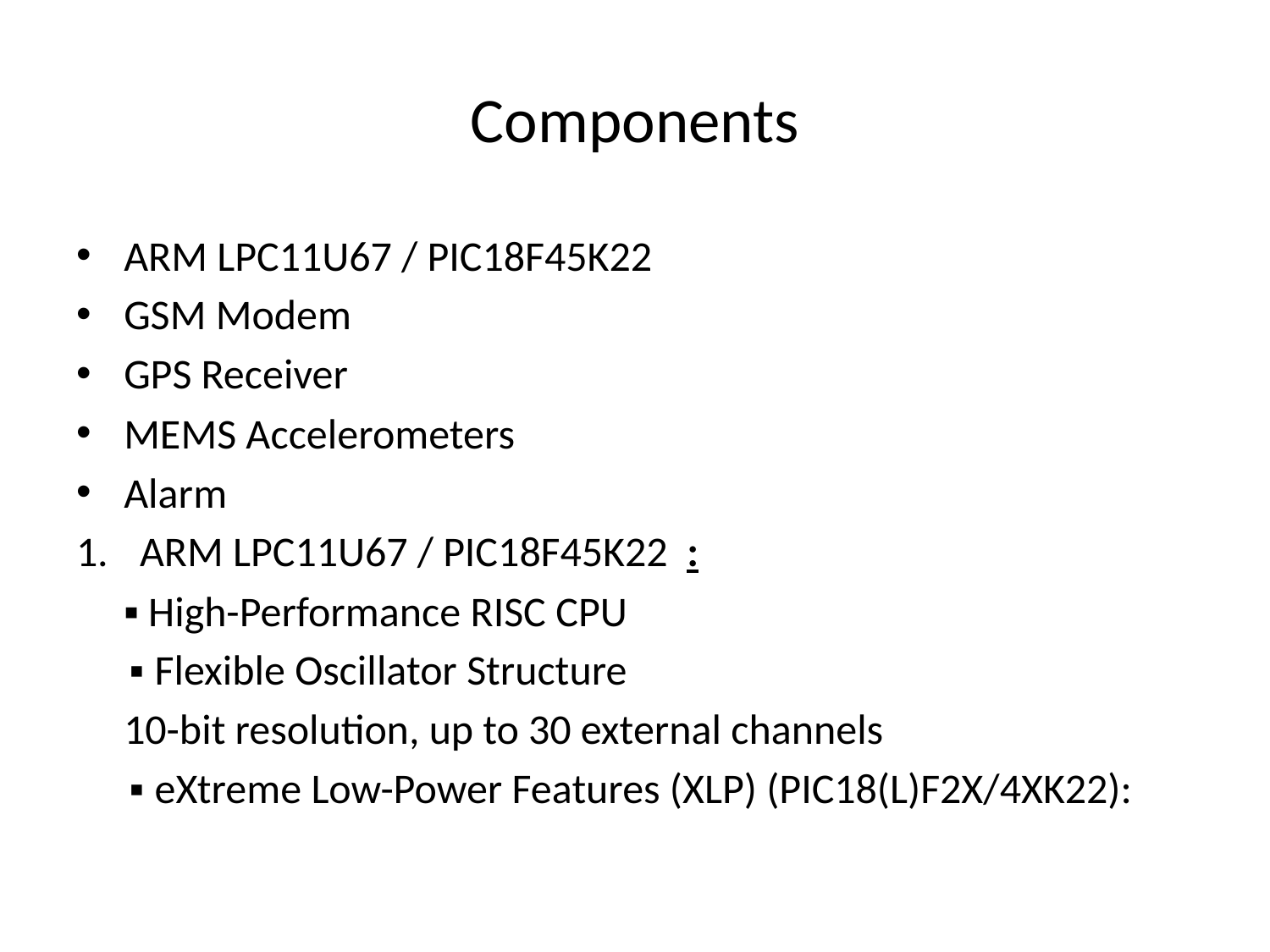

# Components
ARM LPC11U67 / PIC18F45K22
GSM Modem
GPS Receiver
MEMS Accelerometers
Alarm
ARM LPC11U67 / PIC18F45K22  :
     ▪ High-Performance RISC CPU
     ▪ Flexible Oscillator Structure
     10-bit resolution, up to 30 external channels
     ▪ eXtreme Low-Power Features (XLP) (PIC18(L)F2X/4XK22):